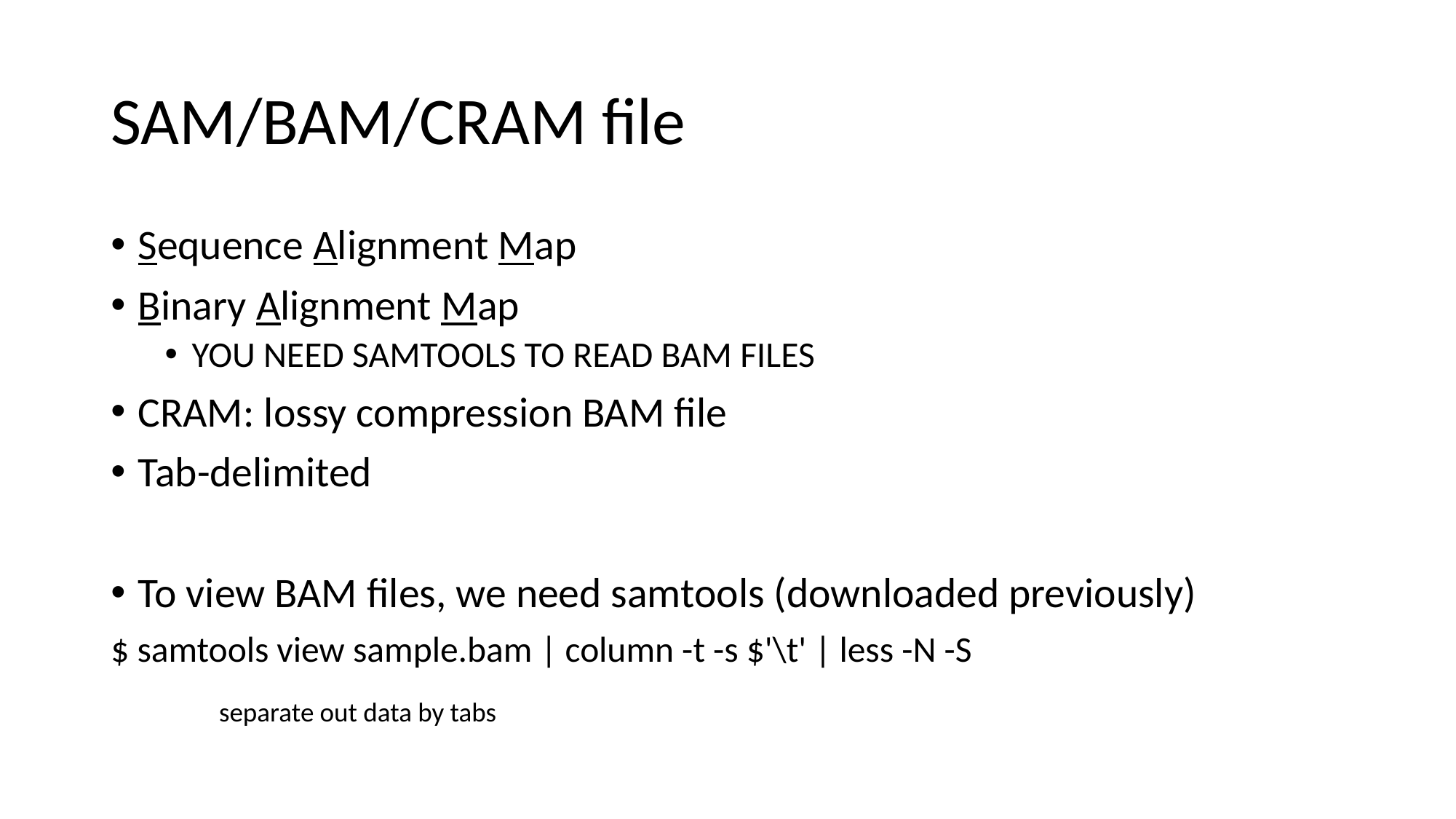

# SAM/BAM/CRAM file
Sequence Alignment Map
Binary Alignment Map
YOU NEED SAMTOOLS TO READ BAM FILES
CRAM: lossy compression BAM file
Tab-delimited

To view BAM files, we need samtools (downloaded previously)
$ samtools view sample.bam | column -t -s $'\t' | less -N -S
						separate out data by tabs